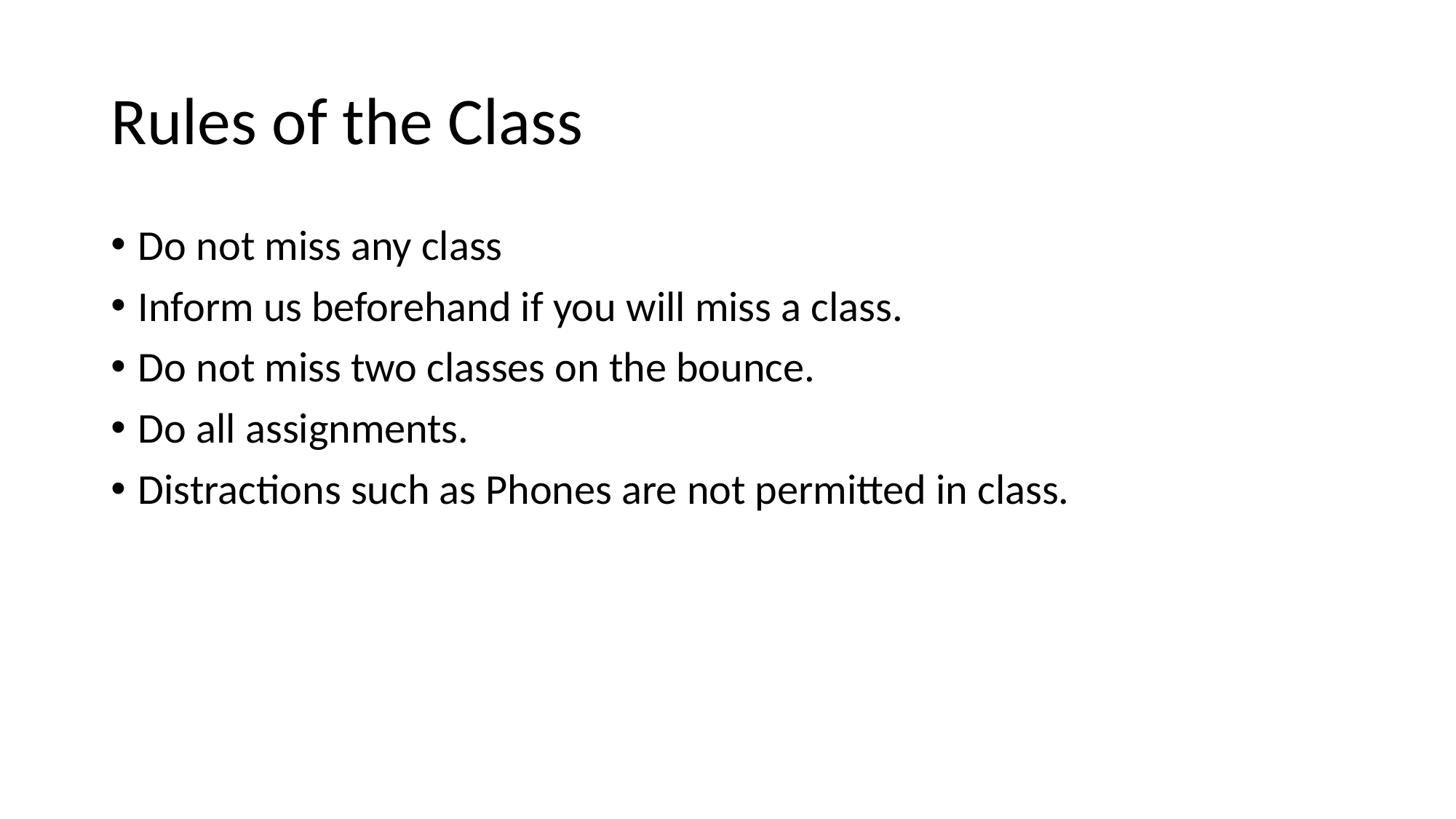

# Rules of the Class
Do not miss any class
Inform us beforehand if you will miss a class.
Do not miss two classes on the bounce.
Do all assignments.
Distractions such as Phones are not permitted in class.